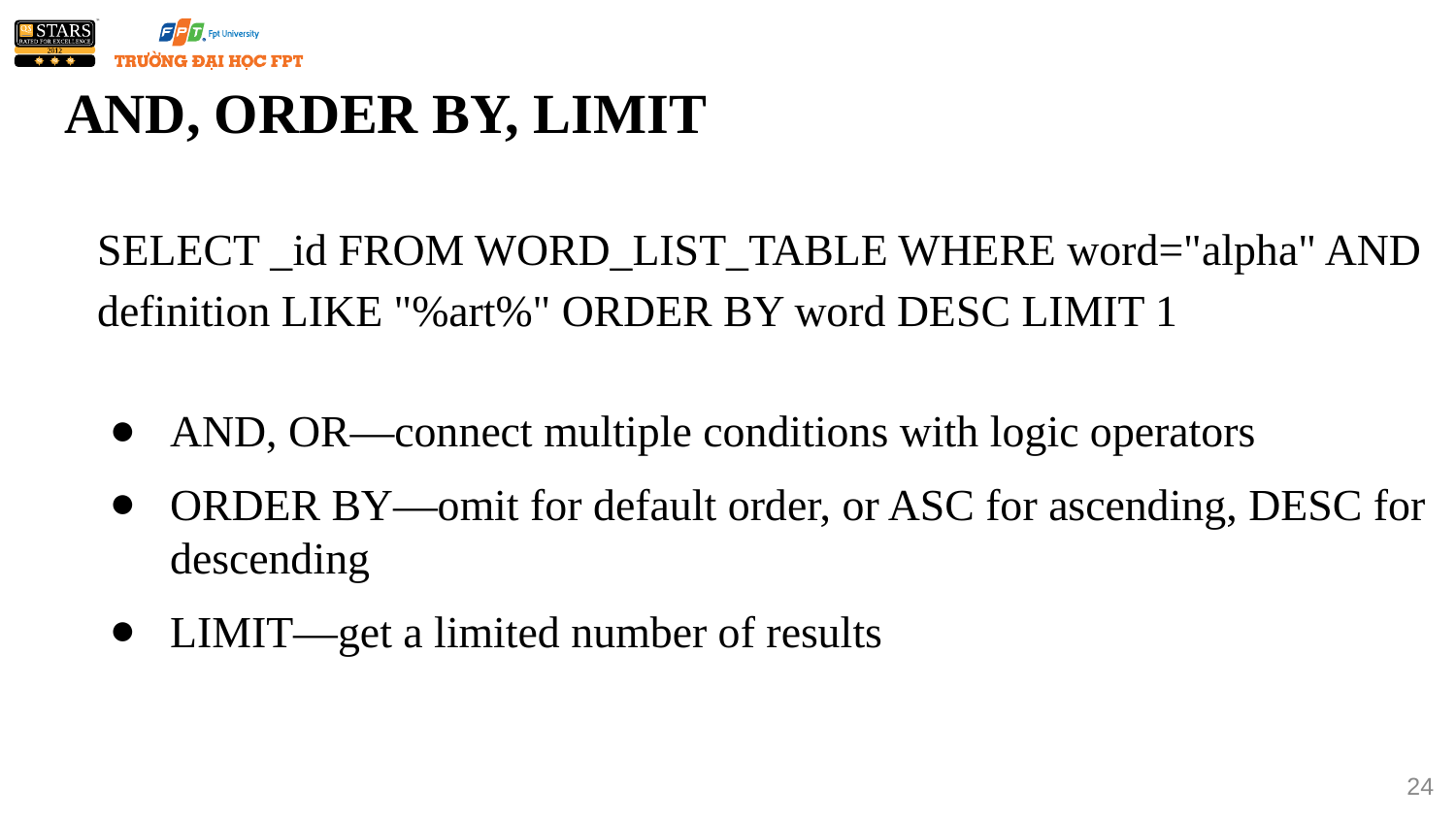

# AND, ORDER BY, LIMIT

SELECT _id FROM WORD_LIST_TABLE WHERE word="alpha" AND definition LIKE "%art%" ORDER BY word DESC LIMIT 1

AND, OR—connect multiple conditions with logic operators
ORDER BY—omit for default order, or ASC for ascending, DESC for descending
LIMIT—get a limited number of results

24